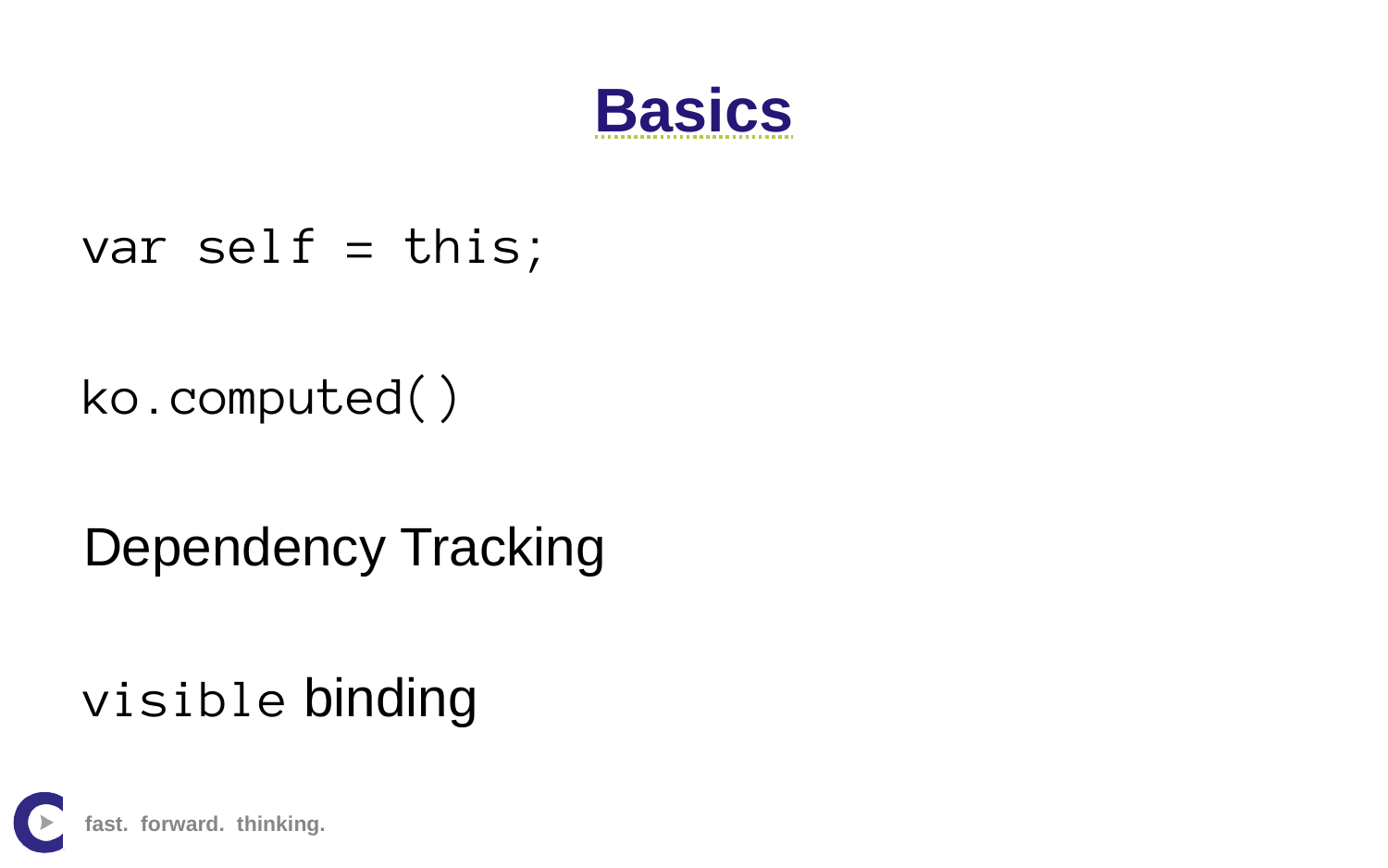

# Basics
var self = this;

ko.computed()

Dependency Tracking

visible binding
fast.  forward.  thinking.